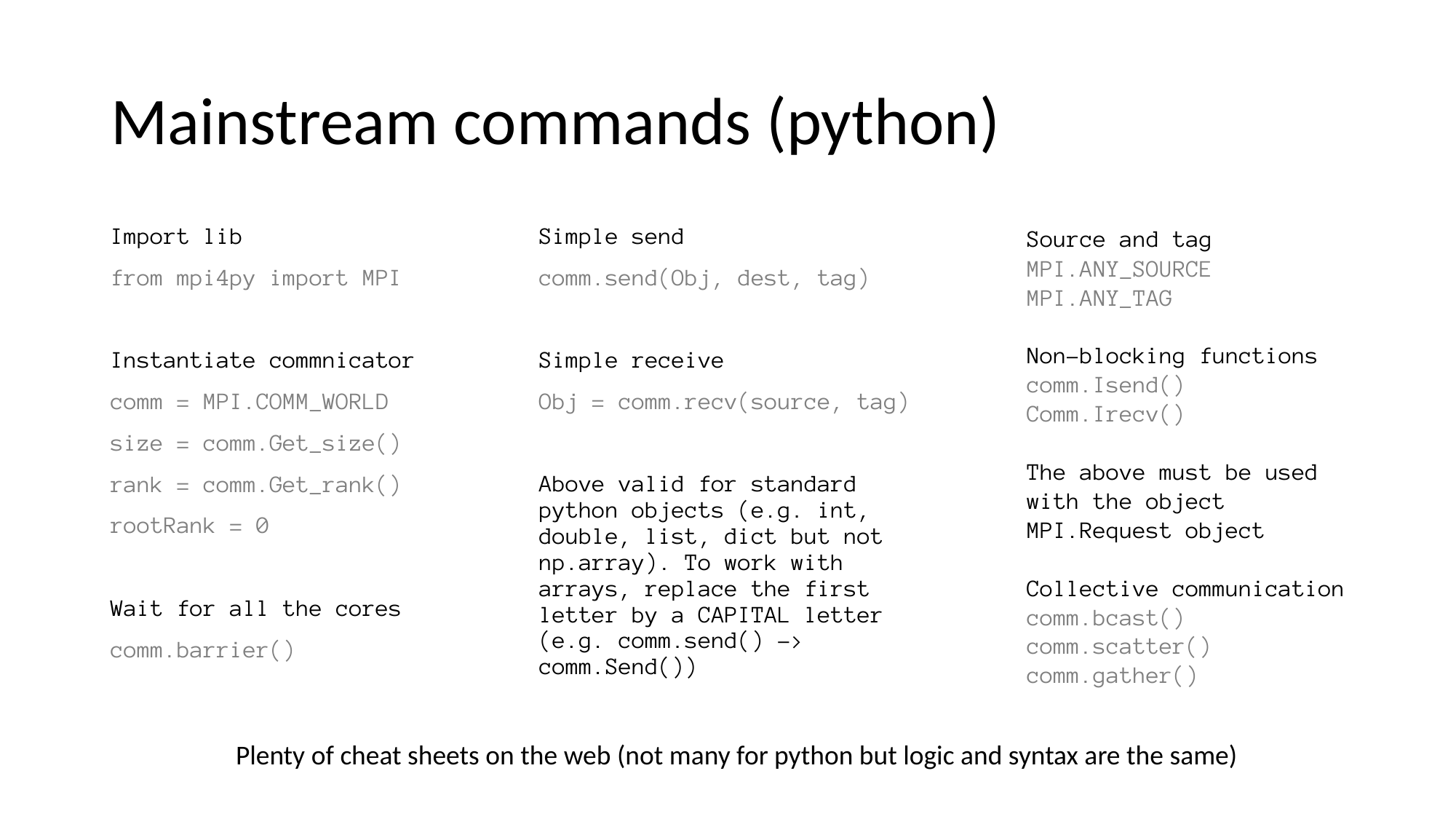

# Mainstream commands (python)
Import lib
from mpi4py import MPI

Instantiate commnicator
comm = MPI.COMM_WORLD
size = comm.Get_size()
rank = comm.Get_rank()
rootRank = 0

Wait for all the cores
comm.barrier()

Simple send
comm.send(Obj, dest, tag)

Simple receive
Obj = comm.recv(source, tag)

Above valid for standard python objects (e.g. int, double, list, dict but not np.array). To work with arrays, replace the first letter by a CAPITAL letter (e.g. comm.send() -> comm.Send())
Source and tag
MPI.ANY_SOURCE
MPI.ANY_TAG

Non-blocking functions
comm.Isend()
Comm.Irecv()

The above must be used with the object MPI.Request object

Collective communication
comm.bcast()
comm.scatter()
comm.gather()
Plenty of cheat sheets on the web (not many for python but logic and syntax are the same)